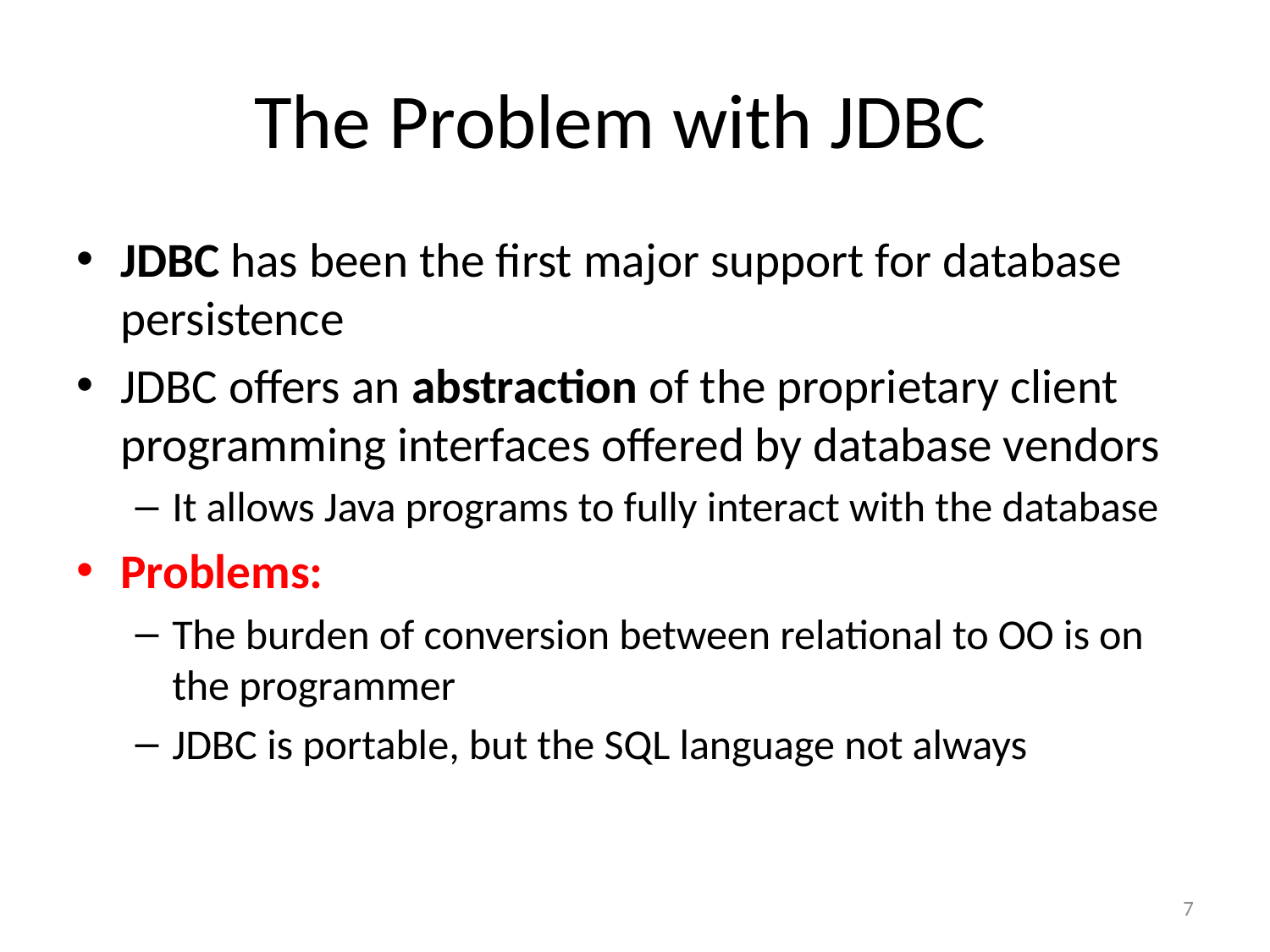

# The Problem with JDBC
JDBC has been the first major support for database persistence
JDBC offers an abstraction of the proprietary client programming interfaces offered by database vendors
It allows Java programs to fully interact with the database
Problems:
The burden of conversion between relational to OO is on the programmer
JDBC is portable, but the SQL language not always
7